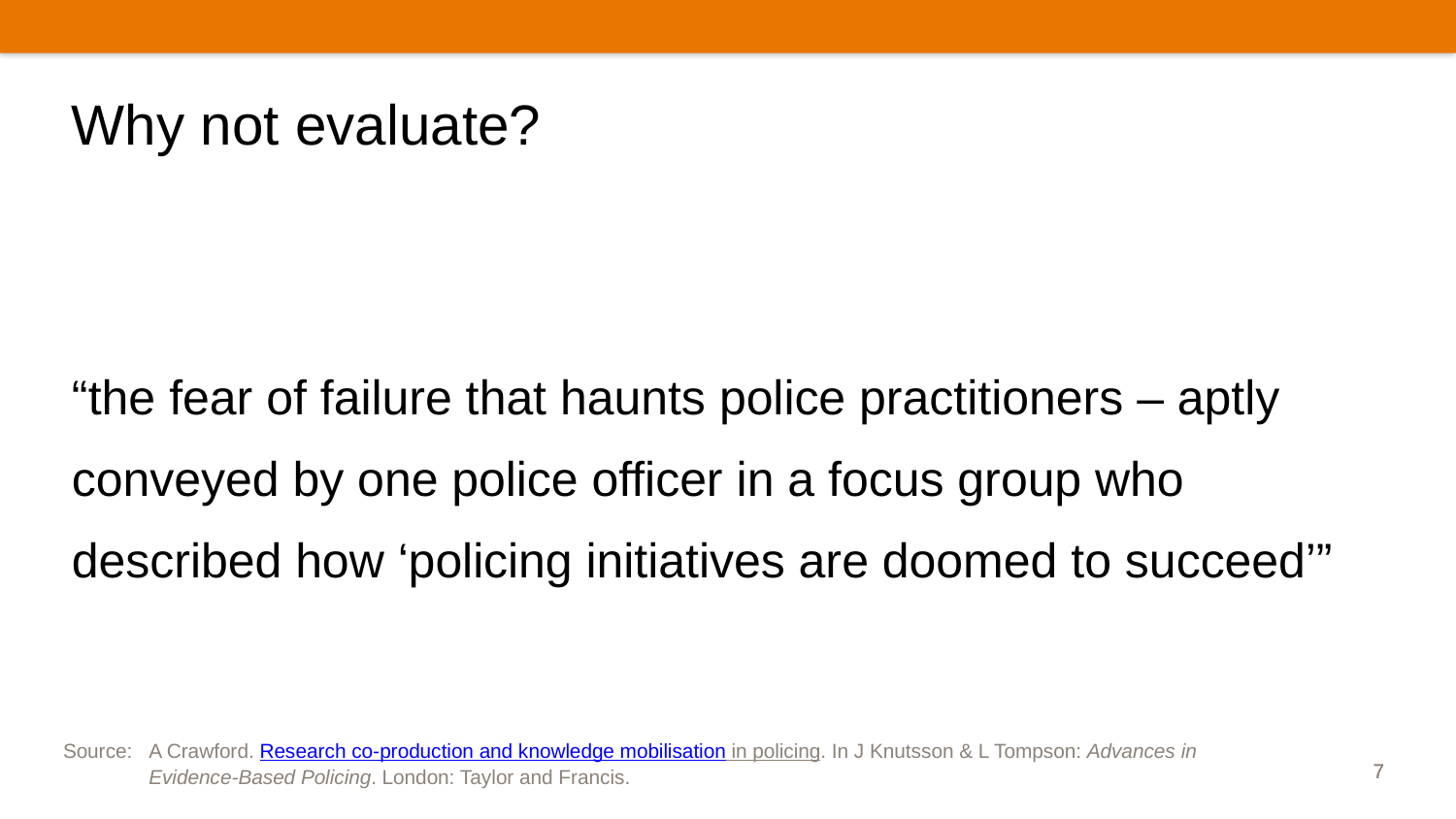

# Why not evaluate?
“the fear of failure that haunts police practitioners – aptly conveyed by one police officer in a focus group who described how ‘policing initiatives are doomed to succeed’”
Source:	A Crawford. Research co-production and knowledge mobilisation in policing. In J Knutsson & L Tompson: Advances in Evidence-Based Policing. London: Taylor and Francis.